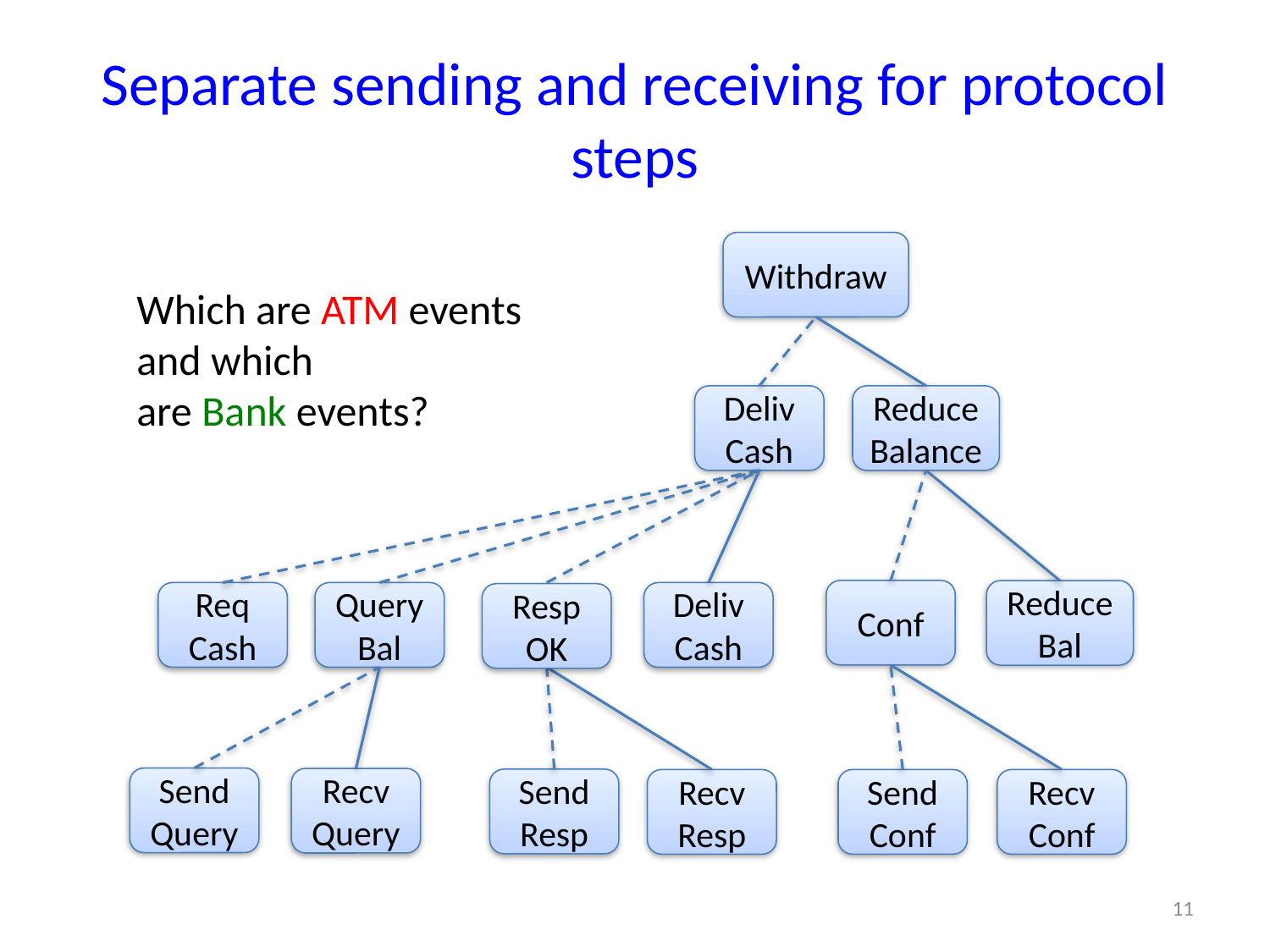

# Separate sending and receiving for protocol steps
Withdraw
Which are ATM events and which
are Bank events?
Deliv Cash
Reduce
Balance
Conf
Reduce
Bal
Req
Cash
Query
Bal
Deliv
Cash
Resp OK
Send Query
Recv
Query
Send Resp
Recv Resp
Send Conf
Recv Conf
11